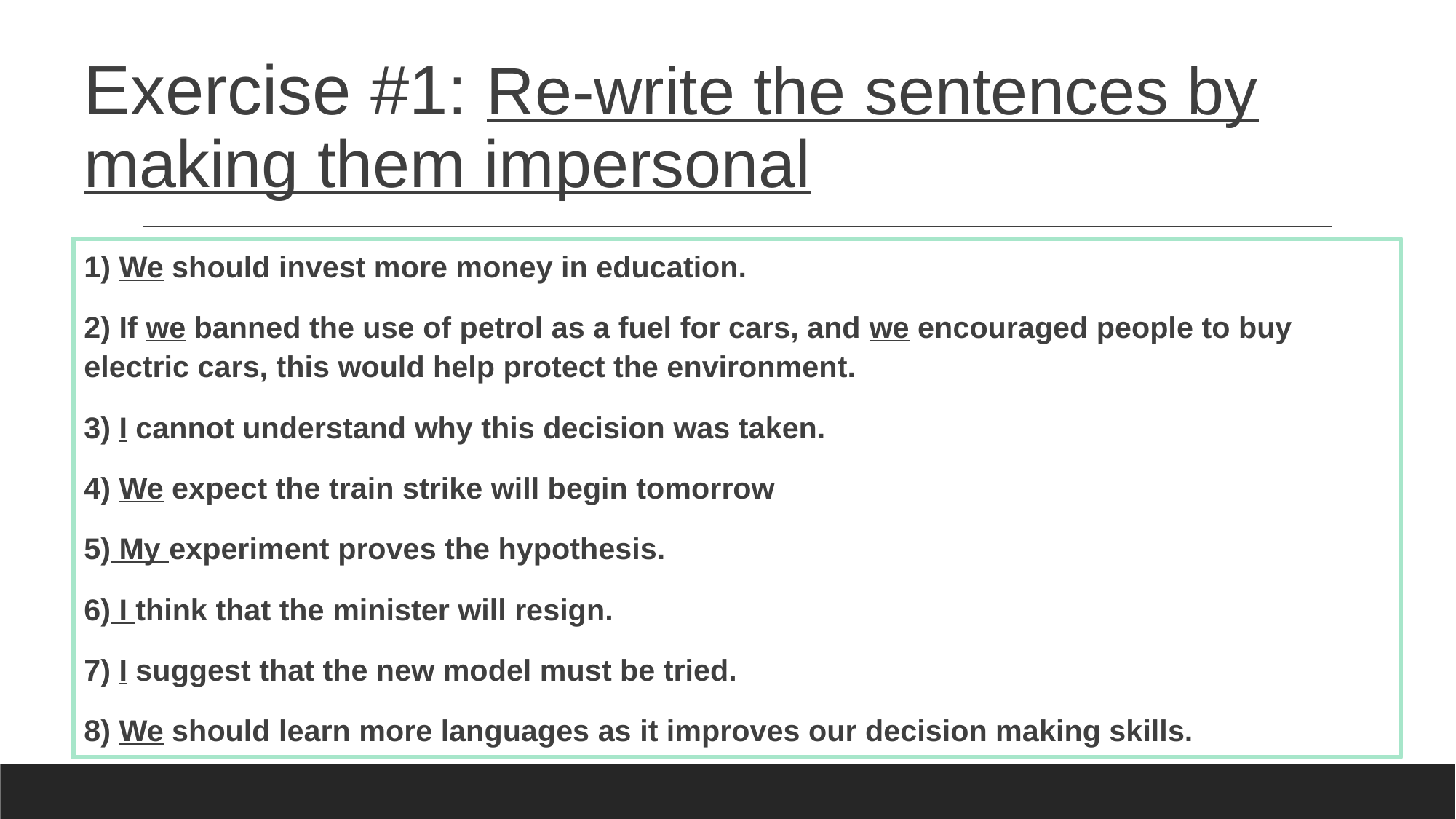

# Exercise #1: Re-write the sentences by making them impersonal
1) We should invest more money in education.
2) If we banned the use of petrol as a fuel for cars, and we encouraged people to buy electric cars, this would help protect the environment.
3) I cannot understand why this decision was taken.
4) We expect the train strike will begin tomorrow
5) My experiment proves the hypothesis.
6) I think that the minister will resign.
7) I suggest that the new model must be tried.
8) We should learn more languages as it improves our decision making skills.